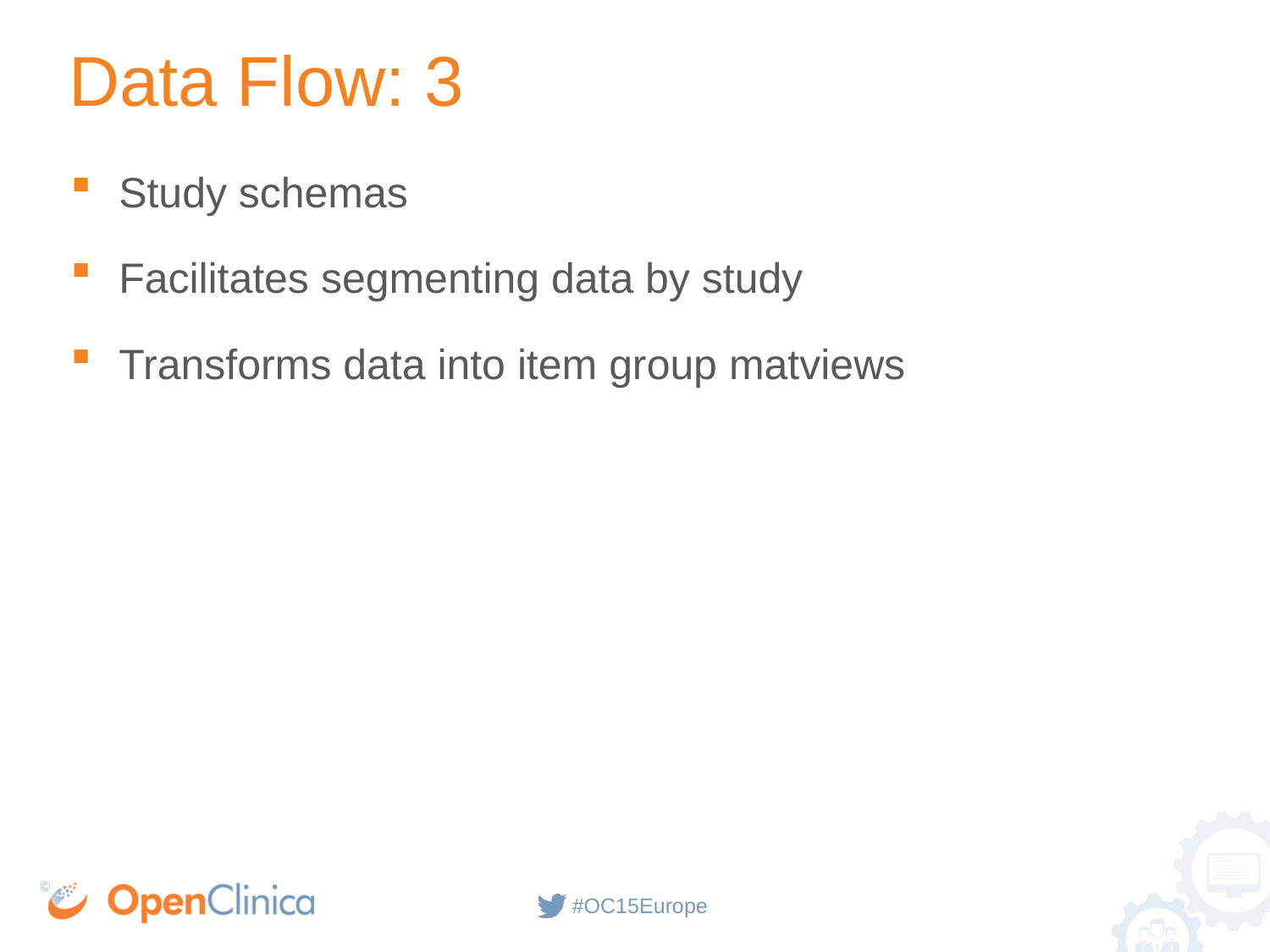

# Data Flow: 3
Study schemas
Facilitates segmenting data by study
Transforms data into item group matviews